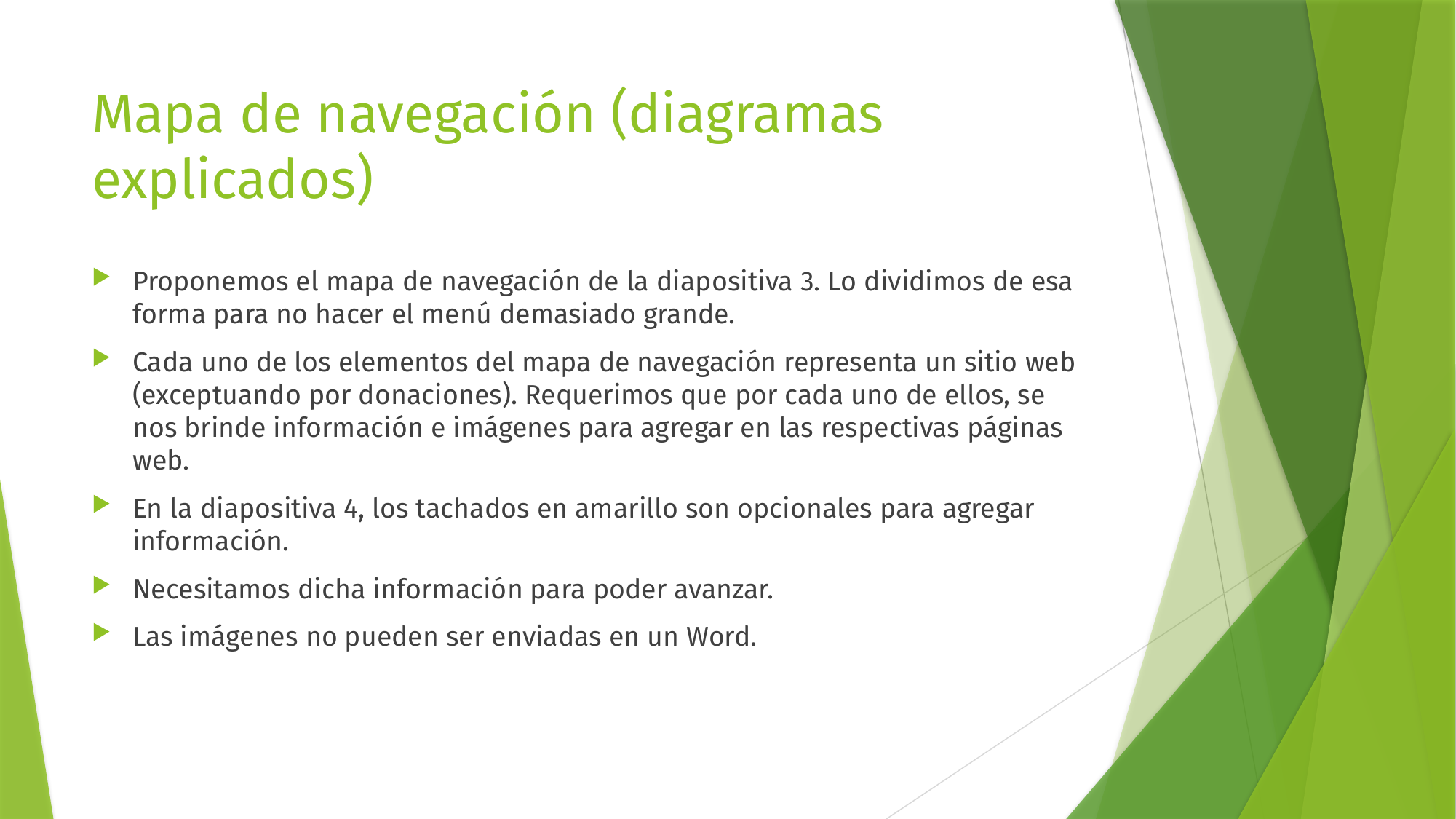

# Mapa de navegación (diagramas explicados)
Proponemos el mapa de navegación de la diapositiva 3. Lo dividimos de esa forma para no hacer el menú demasiado grande.
Cada uno de los elementos del mapa de navegación representa un sitio web (exceptuando por donaciones). Requerimos que por cada uno de ellos, se nos brinde información e imágenes para agregar en las respectivas páginas web.
En la diapositiva 4, los tachados en amarillo son opcionales para agregar información.
Necesitamos dicha información para poder avanzar.
Las imágenes no pueden ser enviadas en un Word.